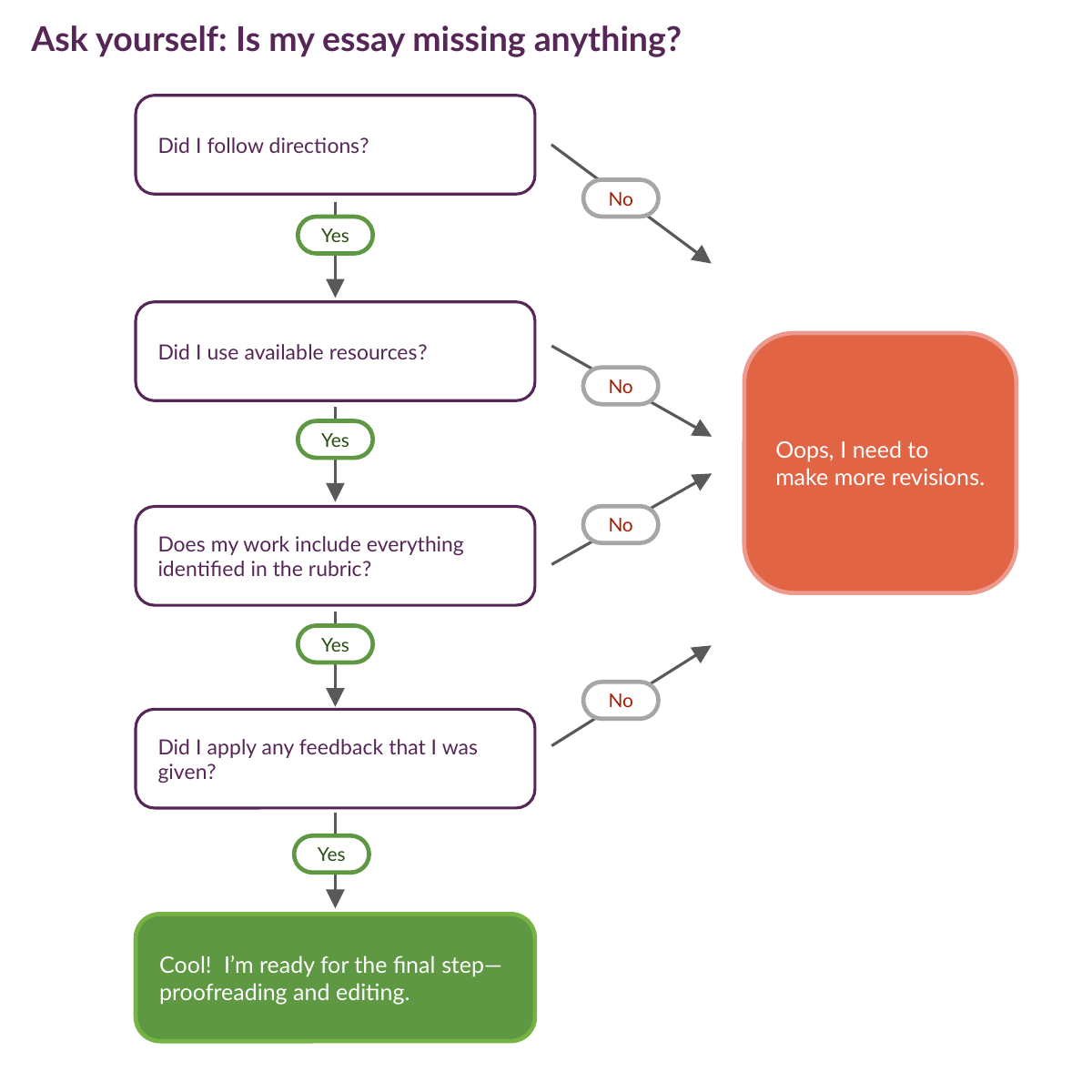

Ask yourself: Is my essay missing anything?
Did I follow directions?
No
Yes
Did I use available resources?
Oops, I need to make more revisions.
No
Yes
No
Does my work include everything identified in the rubric?
Yes
No
Did I apply any feedback that I was given?
Yes
Cool!  I’m ready for the final step—proofreading and editing.